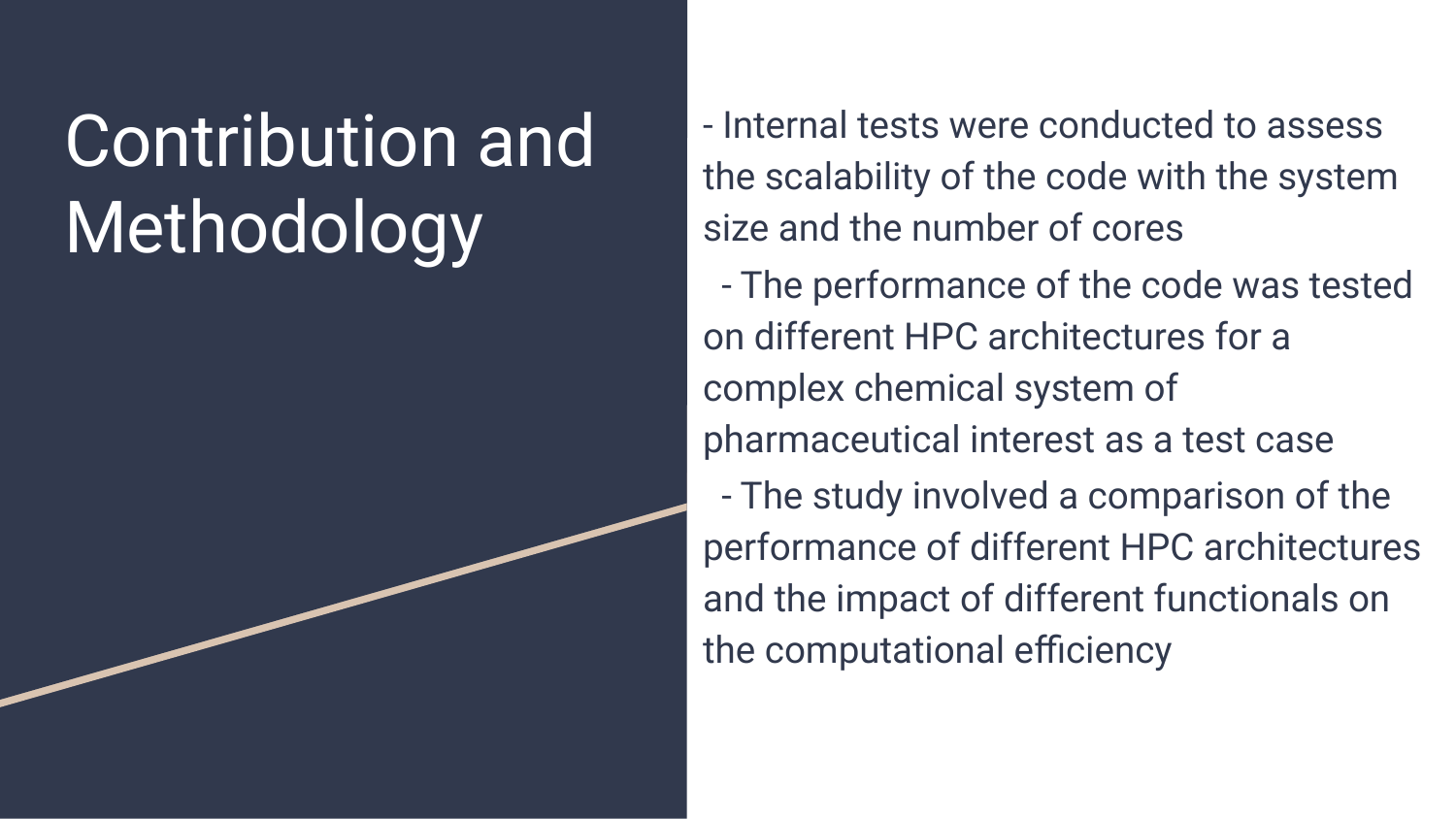

# Contribution and Methodology
- Internal tests were conducted to assess the scalability of the code with the system size and the number of cores
  - The performance of the code was tested on different HPC architectures for a complex chemical system of pharmaceutical interest as a test case
  - The study involved a comparison of the performance of different HPC architectures and the impact of different functionals on the computational efficiency